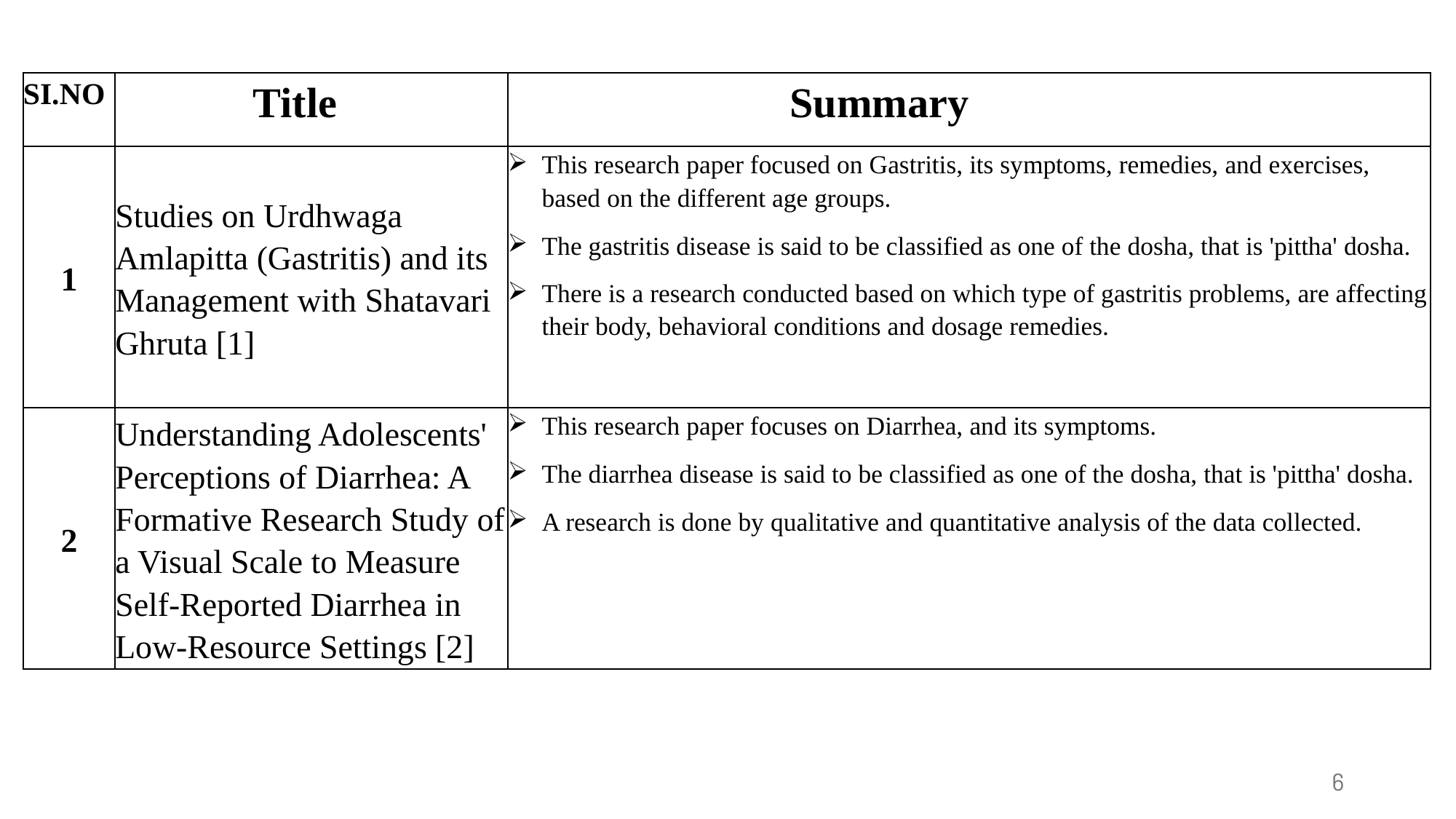

| SI.NO​S | Title​ | Summary​ |
| --- | --- | --- |
| 1​ | Studies on Urdhwaga Amlapitta (Gastritis) and its Management with Shatavari Ghruta [1] | This research paper focused on Gastritis, its symptoms, remedies, and exercises, based on the different age groups.  The gastritis disease is said to be classified as one of the dosha, that is 'pittha' dosha.  There is a research conducted based on which type of gastritis problems, are affecting their body, behavioral conditions and dosage remedies. |
| 2​ | Understanding Adolescents' Perceptions of Diarrhea: A Formative Research Study of a Visual Scale to Measure Self-Reported Diarrhea in Low-Resource Settings [2] | This research paper focuses on Diarrhea, and its symptoms.  The diarrhea disease is said to be classified as one of the dosha, that is 'pittha' dosha.  A research is done by qualitative and quantitative analysis of the data collected. |
6